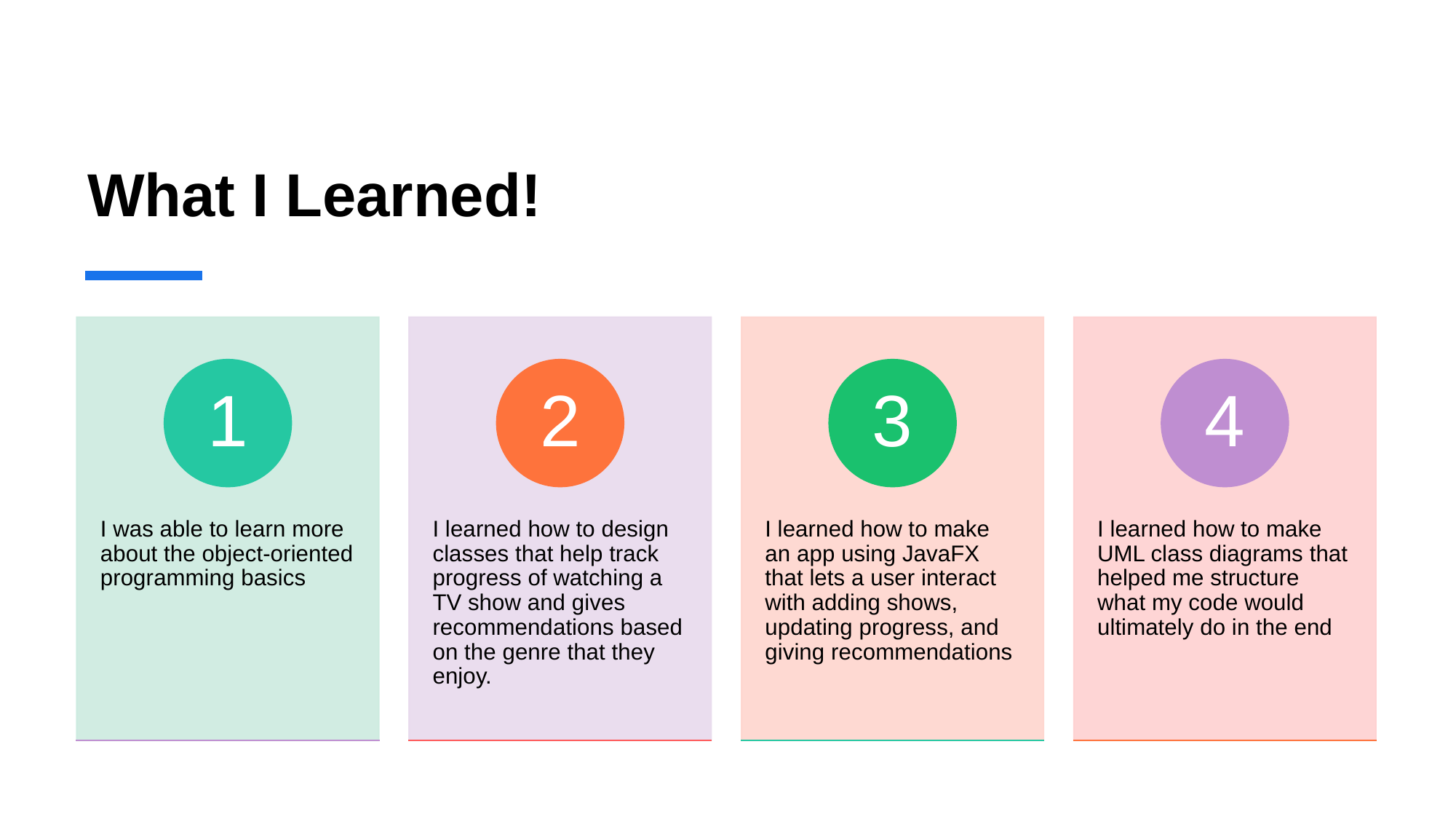

# What I Learned!
I was able to learn more about the object-oriented programming basics
1
I learned how to design classes that help track progress of watching a TV show and gives recommendations based on the genre that they enjoy.
2
I learned how to make an app using JavaFX that lets a user interact with adding shows, updating progress, and giving recommendations
3
I learned how to make UML class diagrams that helped me structure what my code would ultimately do in the end
4